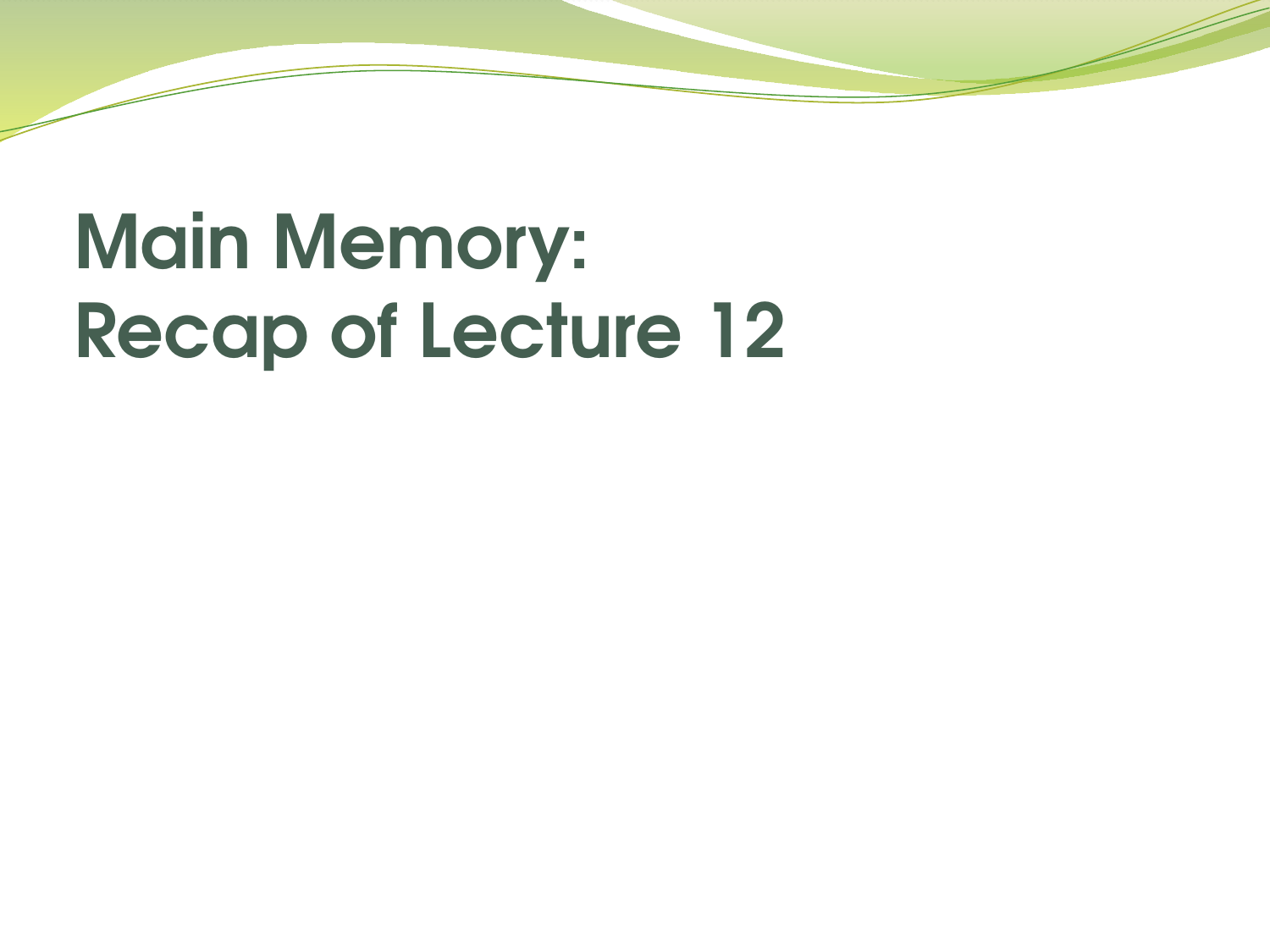

# Main Memory: Recap of Lecture 12